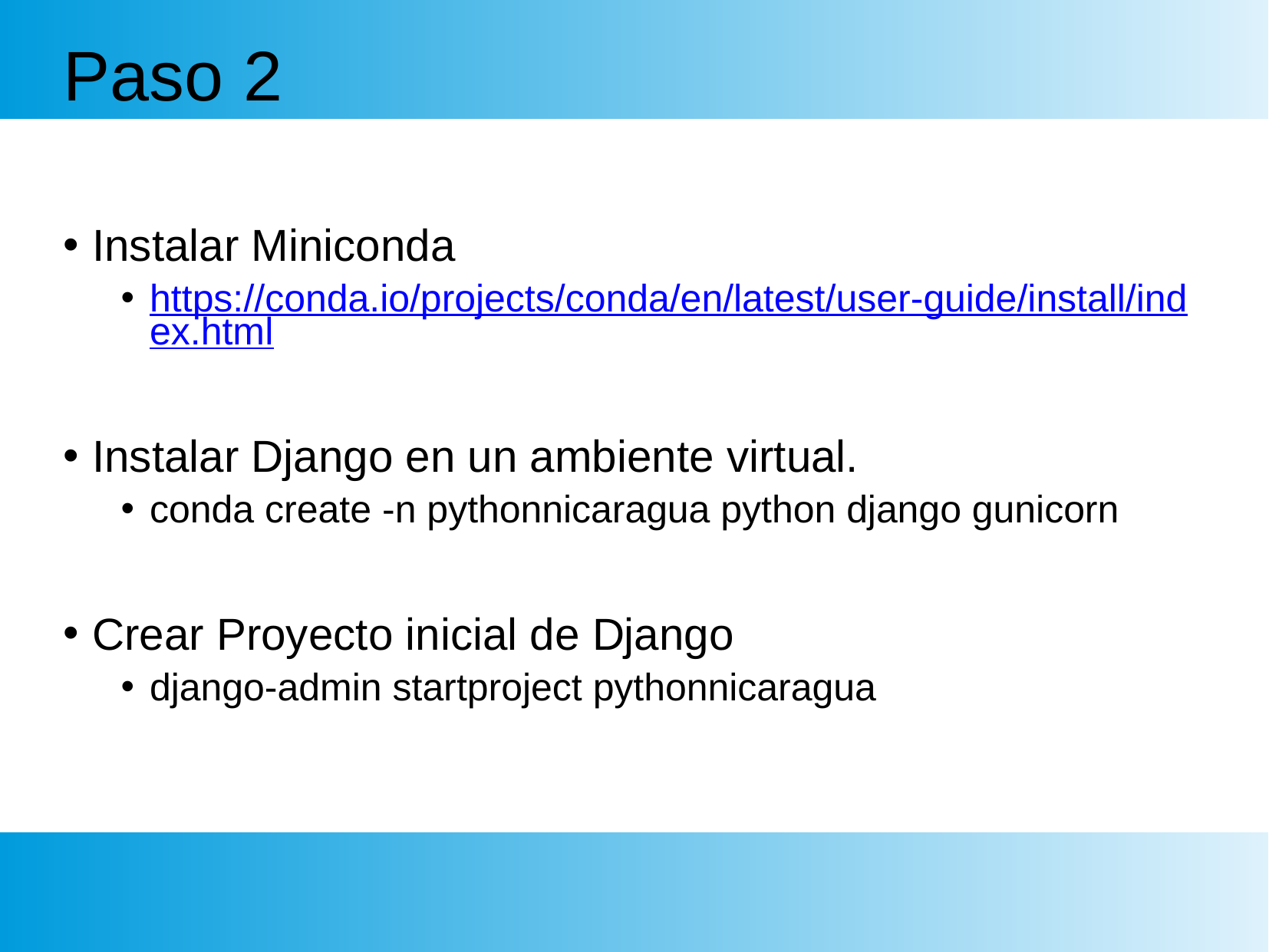

# Paso 2
Instalar Miniconda
https://conda.io/projects/conda/en/latest/user-guide/install/index.html

Instalar Django en un ambiente virtual.
conda create -n pythonnicaragua python django gunicorn

Crear Proyecto inicial de Django
django-admin startproject pythonnicaragua